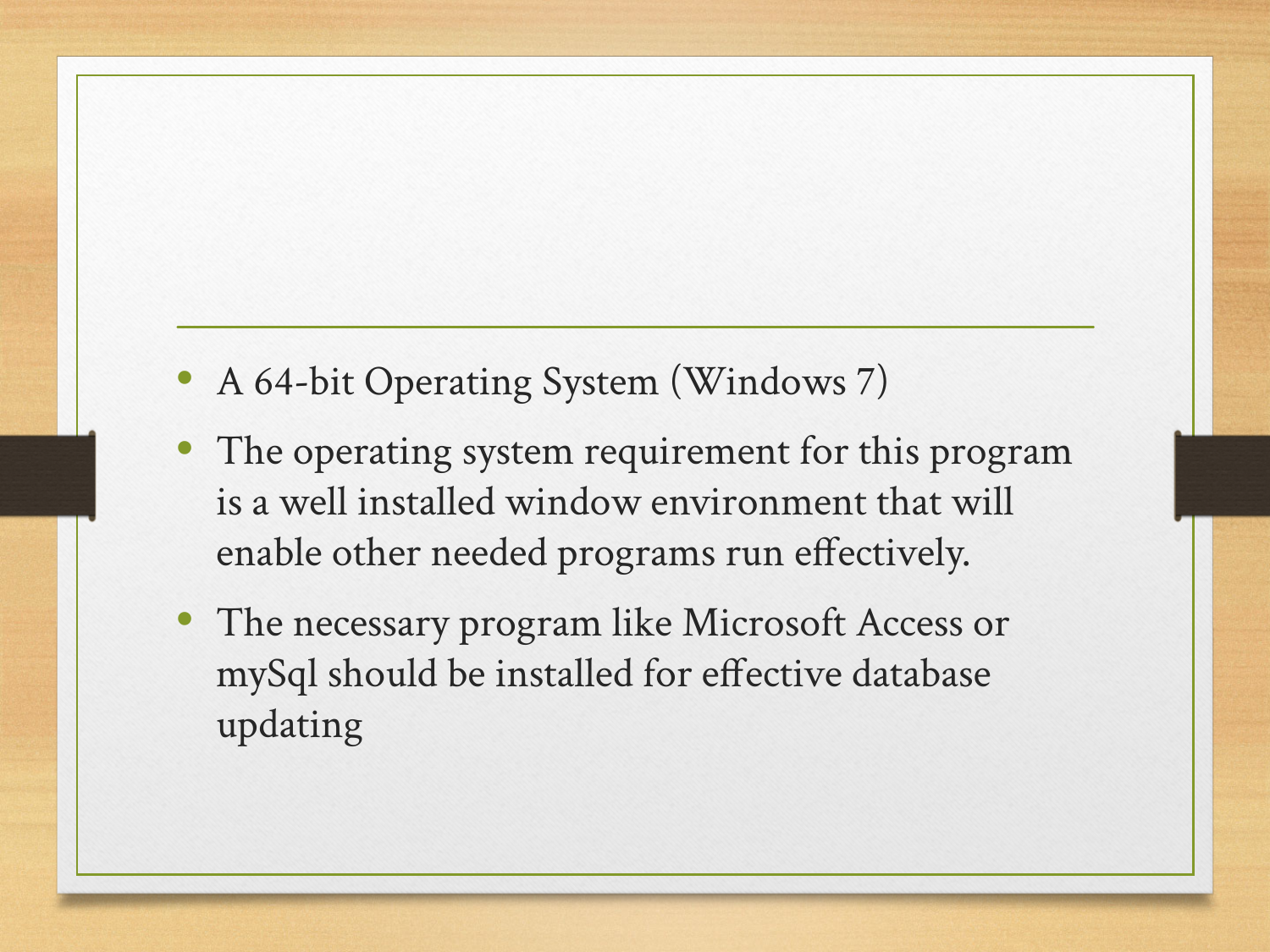

#
A 64-bit Operating System (Windows 7)
The operating system requirement for this program is a well installed window environment that will enable other needed programs run effectively.
The necessary program like Microsoft Access or mySql should be installed for effective database updating